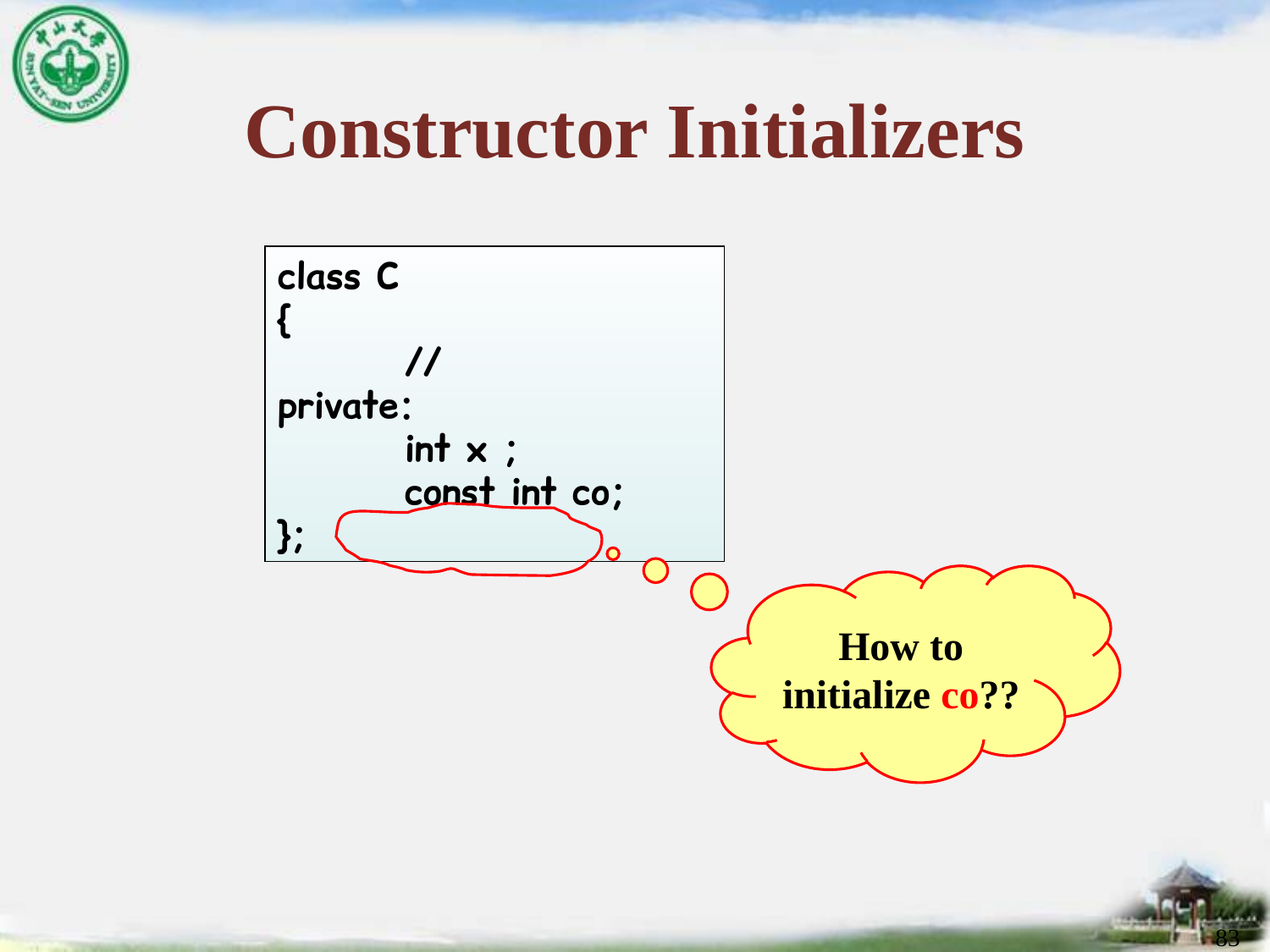

# Constructor Initializers
class C
{
	//
private:
	int x ;
	const int co;
};

How to initialize co??
83